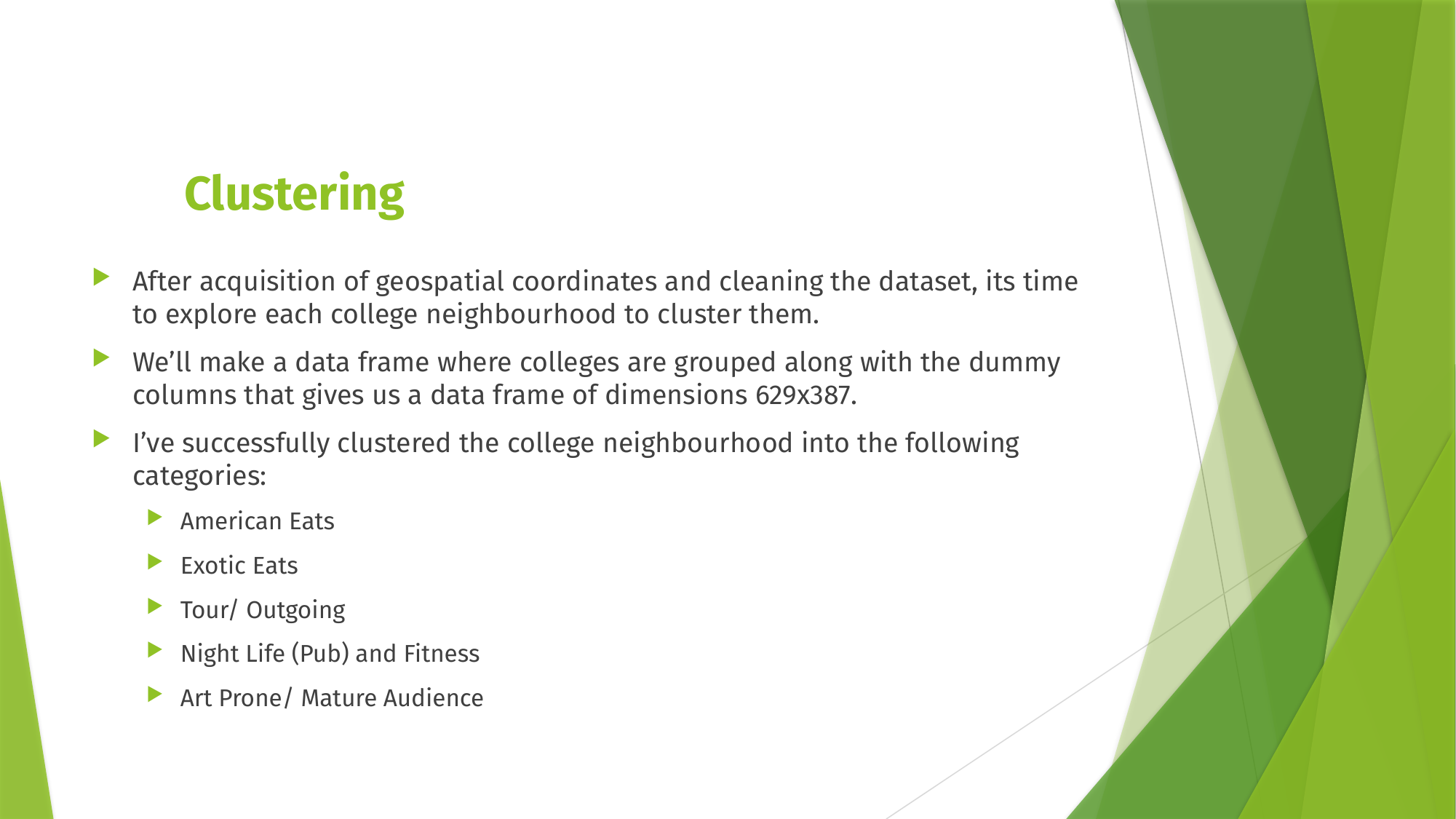

# Clustering
After acquisition of geospatial coordinates and cleaning the dataset, its time to explore each college neighbourhood to cluster them.
We’ll make a data frame where colleges are grouped along with the dummy columns that gives us a data frame of dimensions 629x387.
I’ve successfully clustered the college neighbourhood into the following categories:
American Eats
Exotic Eats
Tour/ Outgoing
Night Life (Pub) and Fitness
Art Prone/ Mature Audience